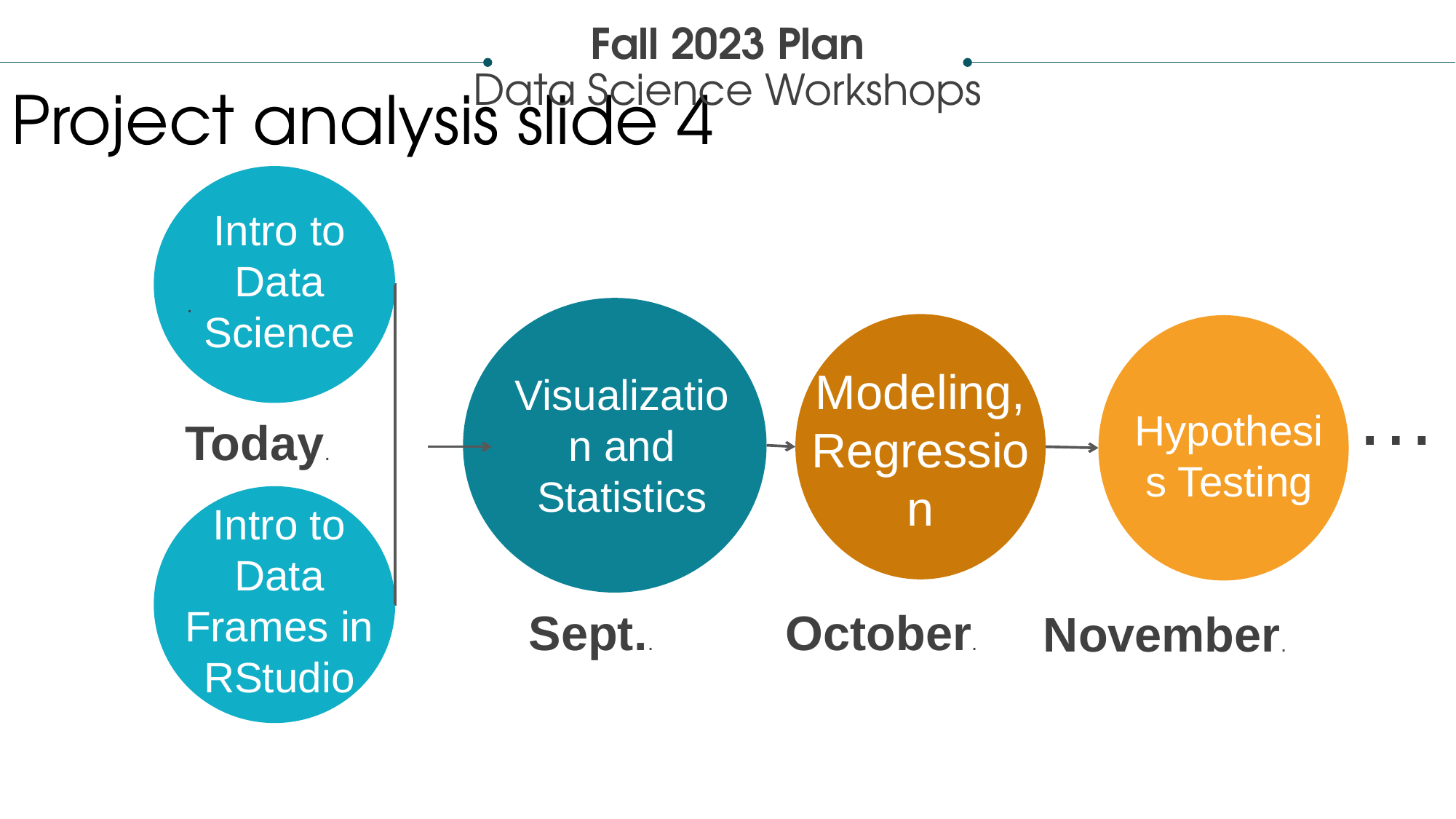

Fall 2023 Plan
Data Science Workshops
Project analysis slide 4

Intro to Data Science
Tasks
 .

Modeling, Regression
Visualization and Statistics
Hypothesis Testing
…
Today.

Intro to Data Frames in RStudio
Sept..
October.
November.
Resources